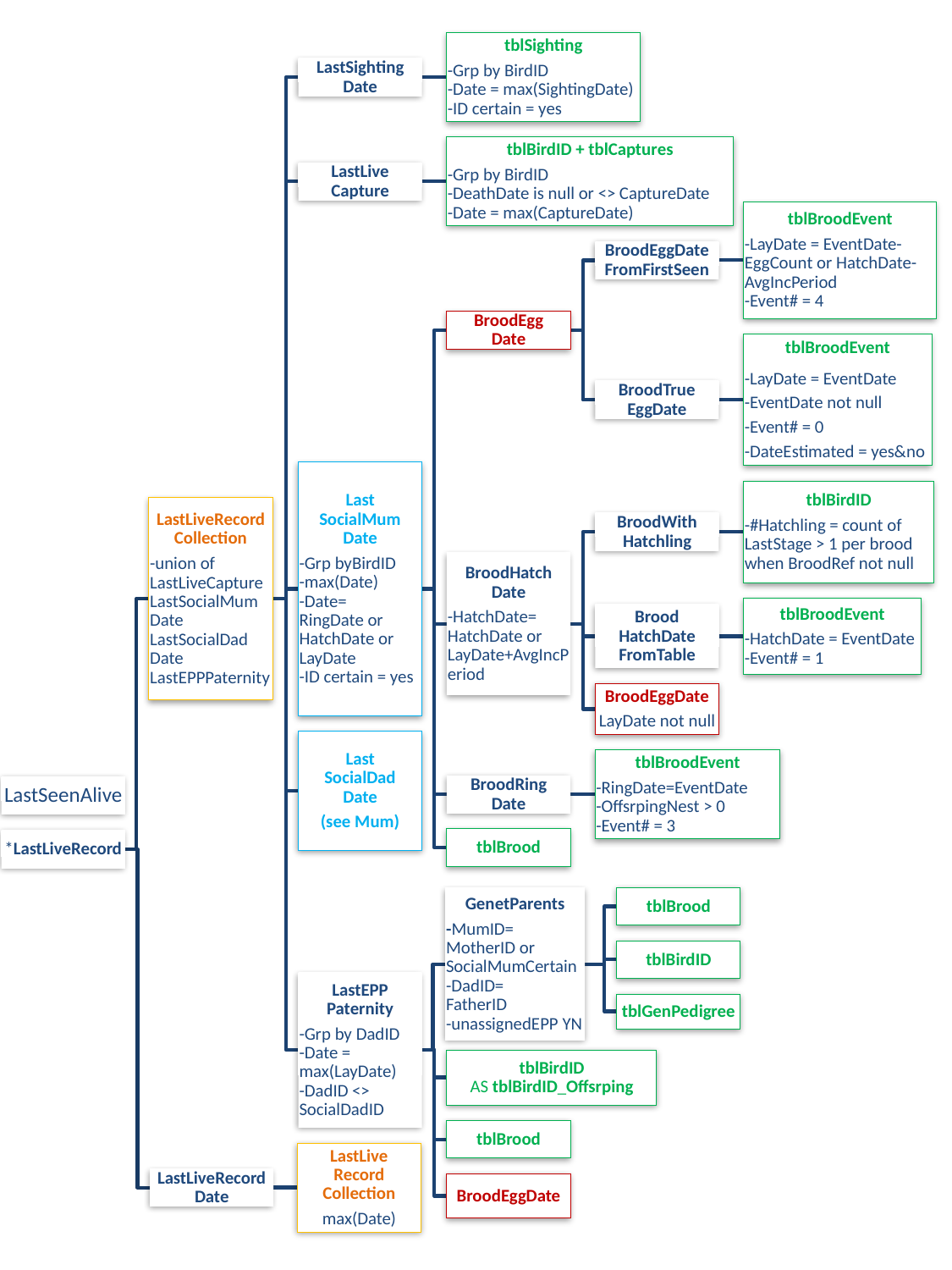

LastSeenAlive
*LastLiveRecord
LastLiveRecord
Collection
-union of
LastLiveCapture
LastSocialMum
Date
LastSocialDad
Date
LastEPPPaternity
LastSighting
Date
tblSighting
-Grp by BirdID
-Date = max(SightingDate)
-ID certain = yes
LastLive
Capture
tblBirdID + tblCaptures
-Grp by BirdID
-DeathDate is null or <> CaptureDate
-Date = max(CaptureDate)
Last
SocialMum
Date
-Grp byBirdID
-max(Date)
-Date=
RingDate or
HatchDate or
LayDate
-ID certain = yes
BroodEgg
Date
BroodEggDate
FromFirstSeen
tblBroodEvent
-LayDate = EventDate-EggCount or HatchDate-AvgIncPeriod
-Event# = 4
BroodTrue
EggDate
tblBroodEvent
-LayDate = EventDate
-EventDate not null
-Event# = 0
-DateEstimated = yes&no
BroodHatch
Date
-HatchDate=
HatchDate or LayDate+AvgIncPeriod
BroodWith
Hatchling
tblBirdID
-#Hatchling = count of LastStage > 1 per brood when BroodRef not null
Brood
HatchDate
FromTable
tblBroodEvent
-HatchDate = EventDate
-Event# = 1
BroodEggDate
LayDate not null
BroodRing
Date
tblBroodEvent
-RingDate=EventDate
-OffsrpingNest > 0
-Event# = 3
tblBrood
Last
SocialDad
Date
(see Mum)
LastEPP
Paternity
-Grp by DadID
-Date = max(LayDate)
-DadID <> SocialDadID
GenetParents
-MumID=
MotherID or
SocialMumCertain
-DadID=
FatherID
-unassignedEPP YN
tblBrood
tblBirdID
tblGenPedigree
tblBirdID
AS tblBirdID_Offsrping
tblBrood
BroodEggDate
LastLiveRecord
Date
LastLive
Record
Collection
max(Date)